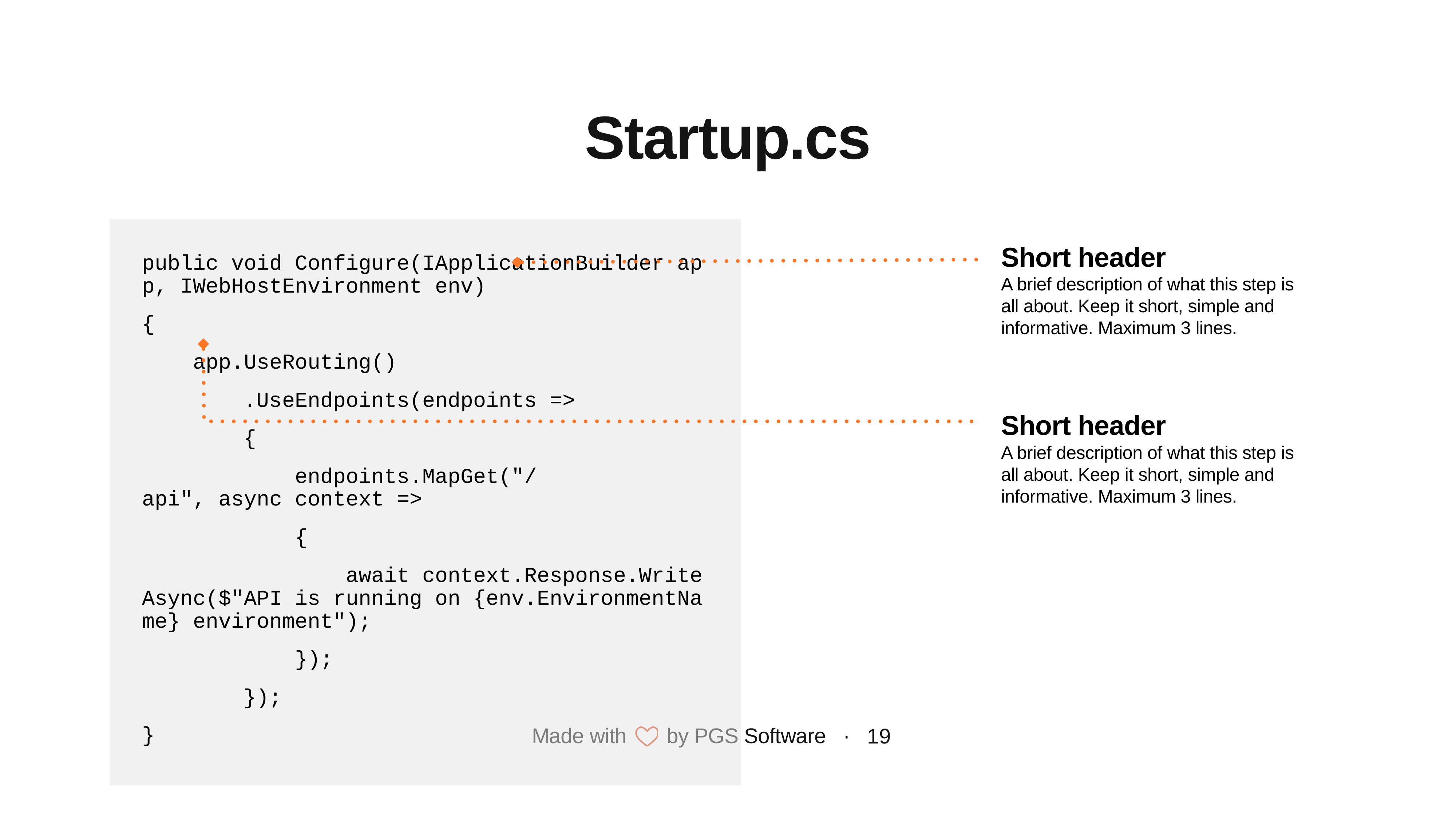

# Startup.cs
public void Configure(IApplicationBuilder app, IWebHostEnvironment env)
{
    app.UseRouting()
        .UseEndpoints(endpoints =>
        {
            endpoints.MapGet("/api", async context =>
            {
                await context.Response.WriteAsync($"API is running on {env.EnvironmentName} environment");
            });
        });
}
Short header
A brief description of what this step is all about. Keep it short, simple and informative. Maximum 3 lines.

Short header
A brief description of what this step is all about. Keep it short, simple and informative. Maximum 3 lines.
19